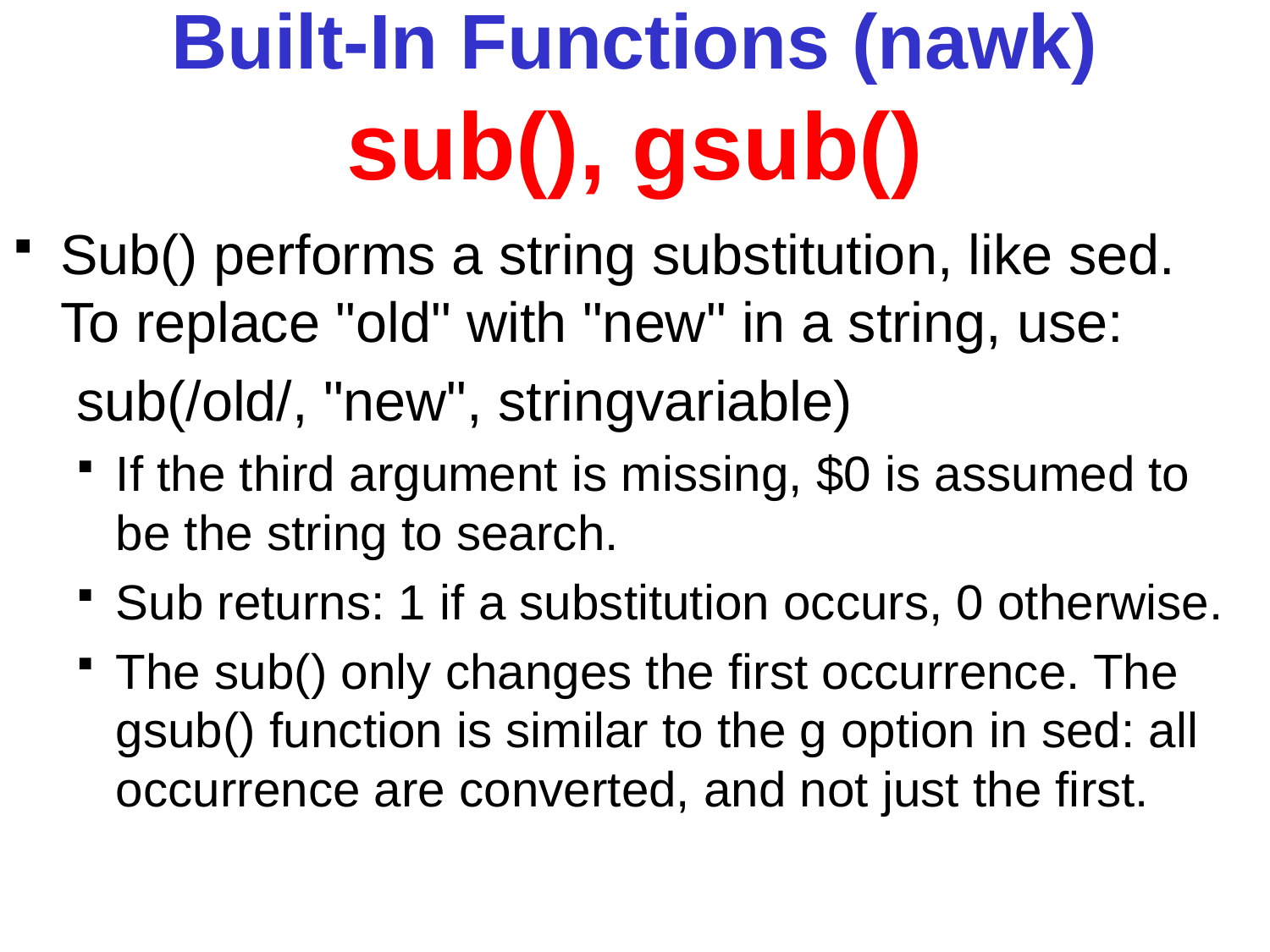

# Built-In Functions (nawk) sub(), gsub()
Sub() performs a string substitution, like sed.
To replace "old" with "new" in a string, use:
sub(/old/, "new", stringvariable)
If the third argument is missing, $0 is assumed to be the string to search.
Sub returns: 1 if a substitution occurs, 0 otherwise.
The sub() only changes the first occurrence. The gsub() function is similar to the g option in sed: all occurrence are converted, and not just the first.